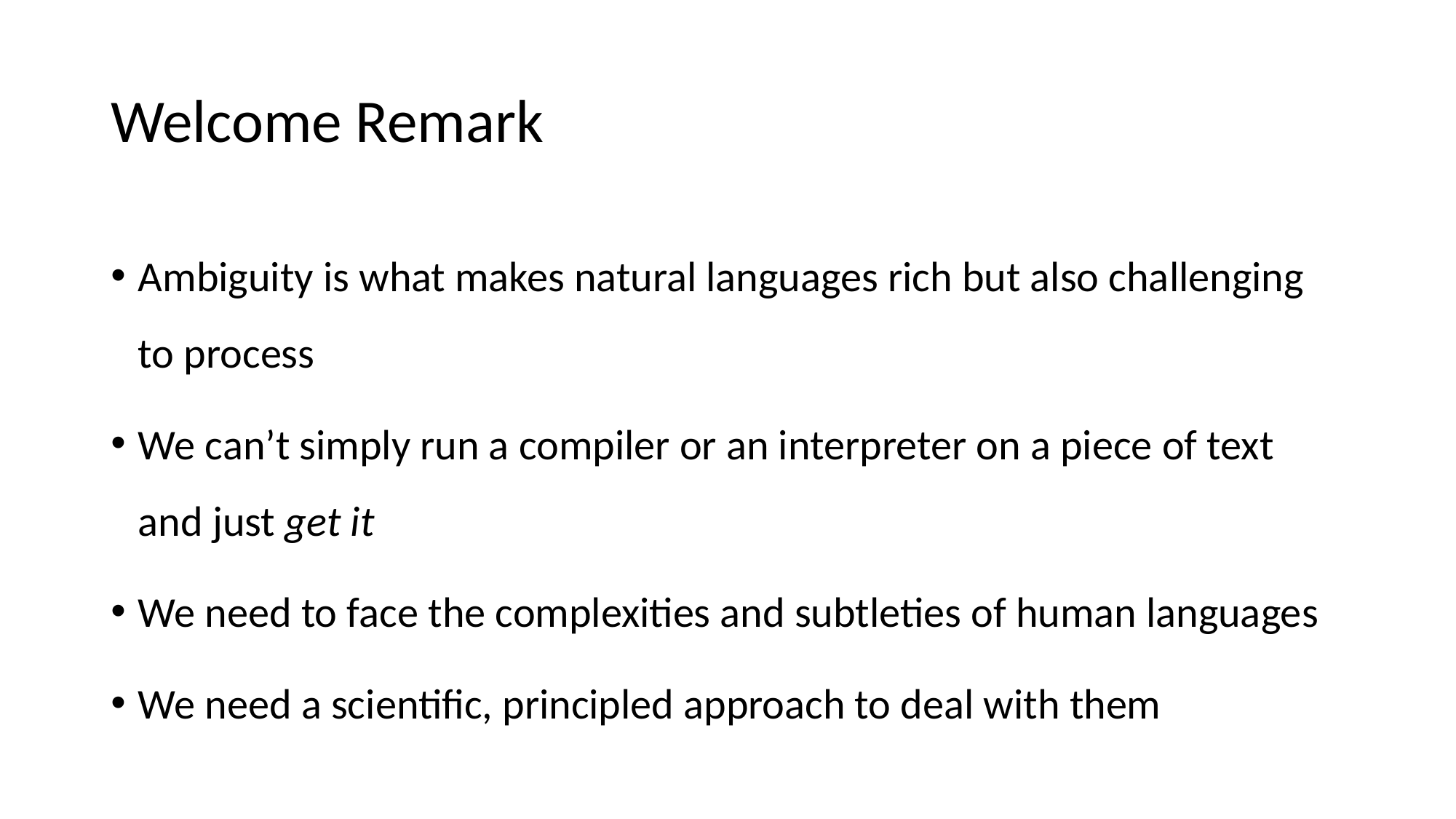

# Welcome Remark
Ambiguity is what makes natural languages rich but also challenging to process
We can’t simply run a compiler or an interpreter on a piece of text and just get it
We need to face the complexities and subtleties of human languages
We need a scientific, principled approach to deal with them